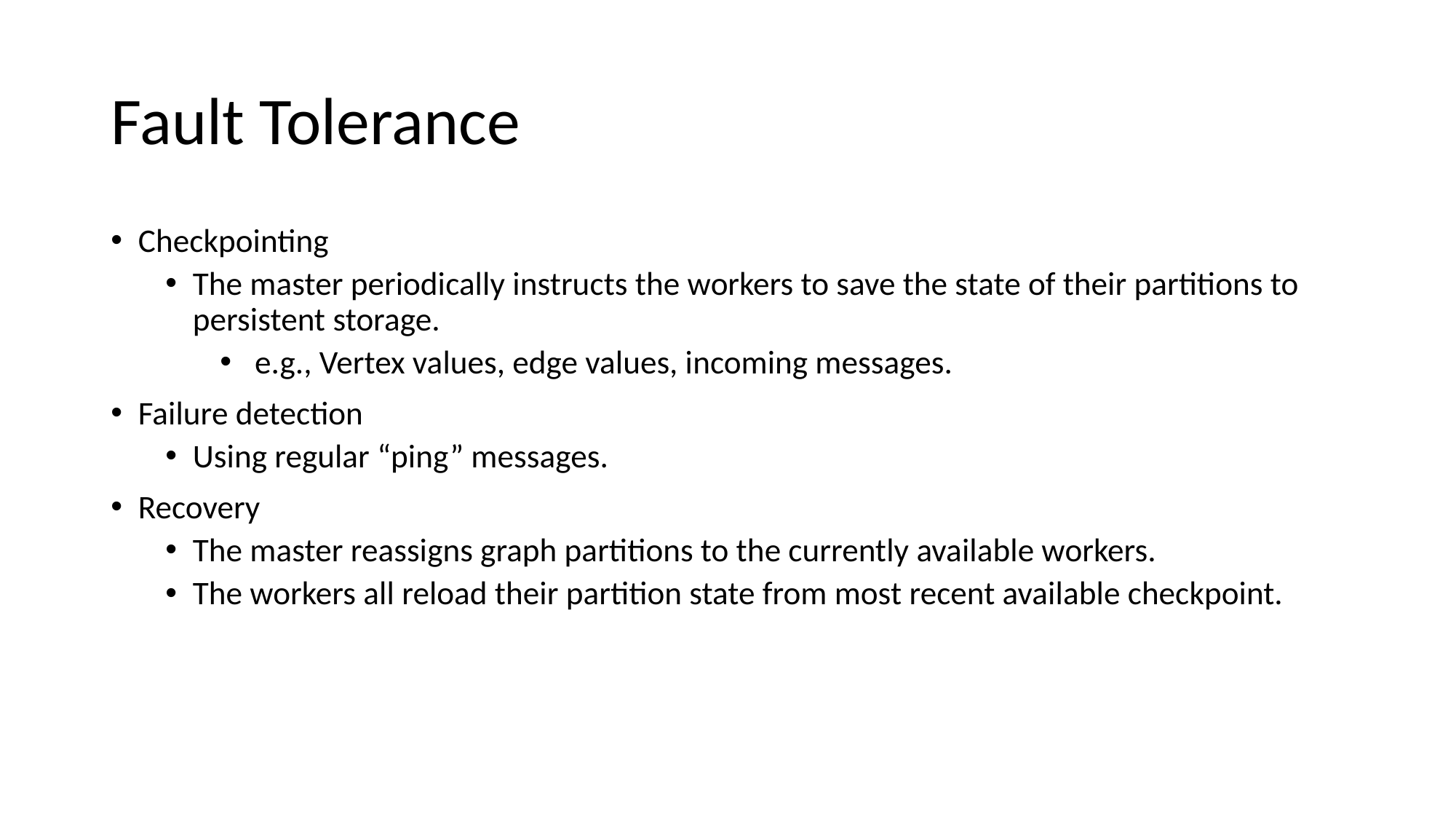

# Fault Tolerance
Checkpointing
The master periodically instructs the workers to save the state of their partitions to persistent storage.
 e.g., Vertex values, edge values, incoming messages.
Failure detection
Using regular “ping” messages.
Recovery
The master reassigns graph partitions to the currently available workers.
The workers all reload their partition state from most recent available checkpoint.